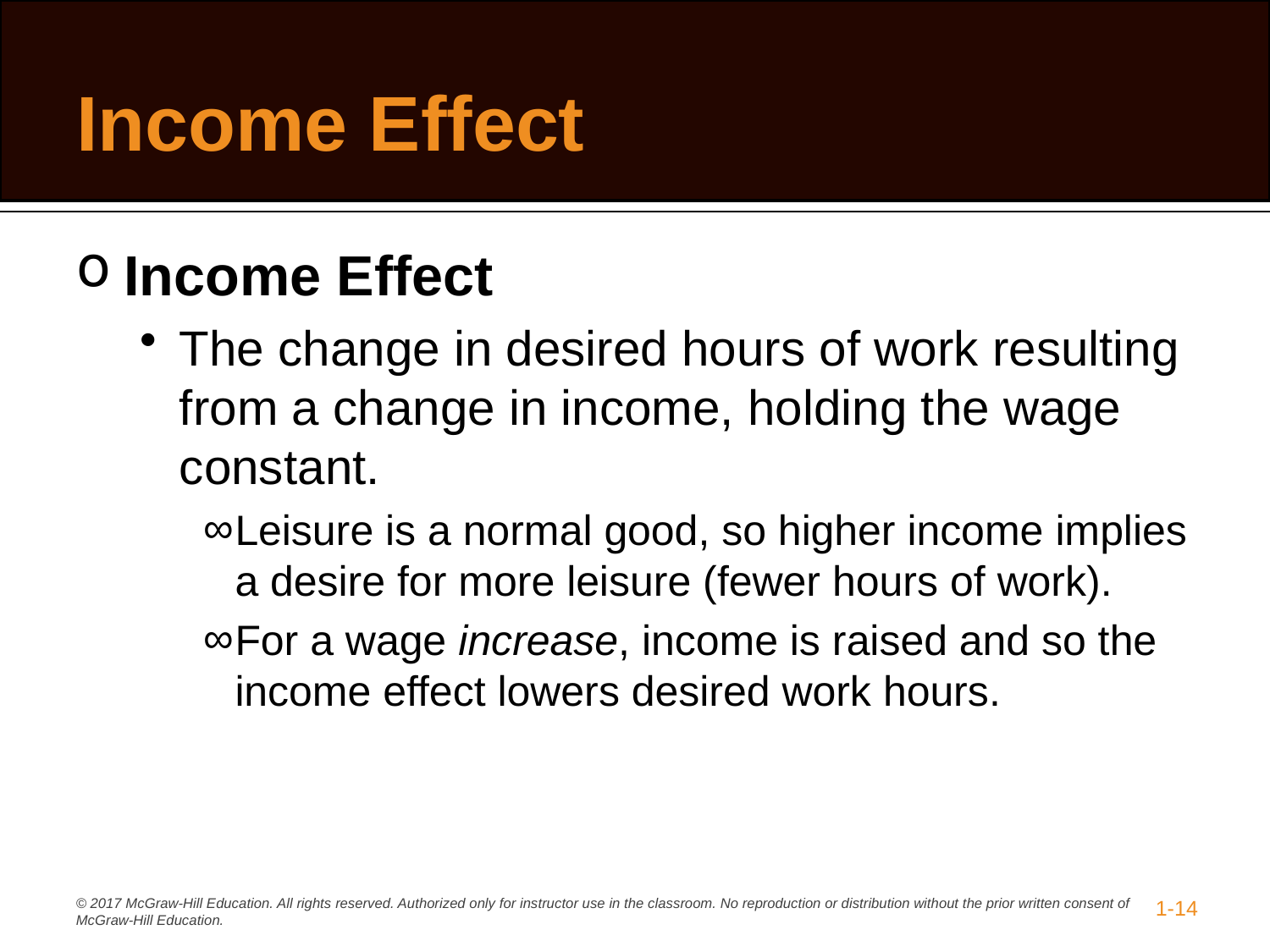

# Income Effect
Income Effect
The change in desired hours of work resulting from a change in income, holding the wage constant.
Leisure is a normal good, so higher income implies a desire for more leisure (fewer hours of work).
For a wage increase, income is raised and so the income effect lowers desired work hours.